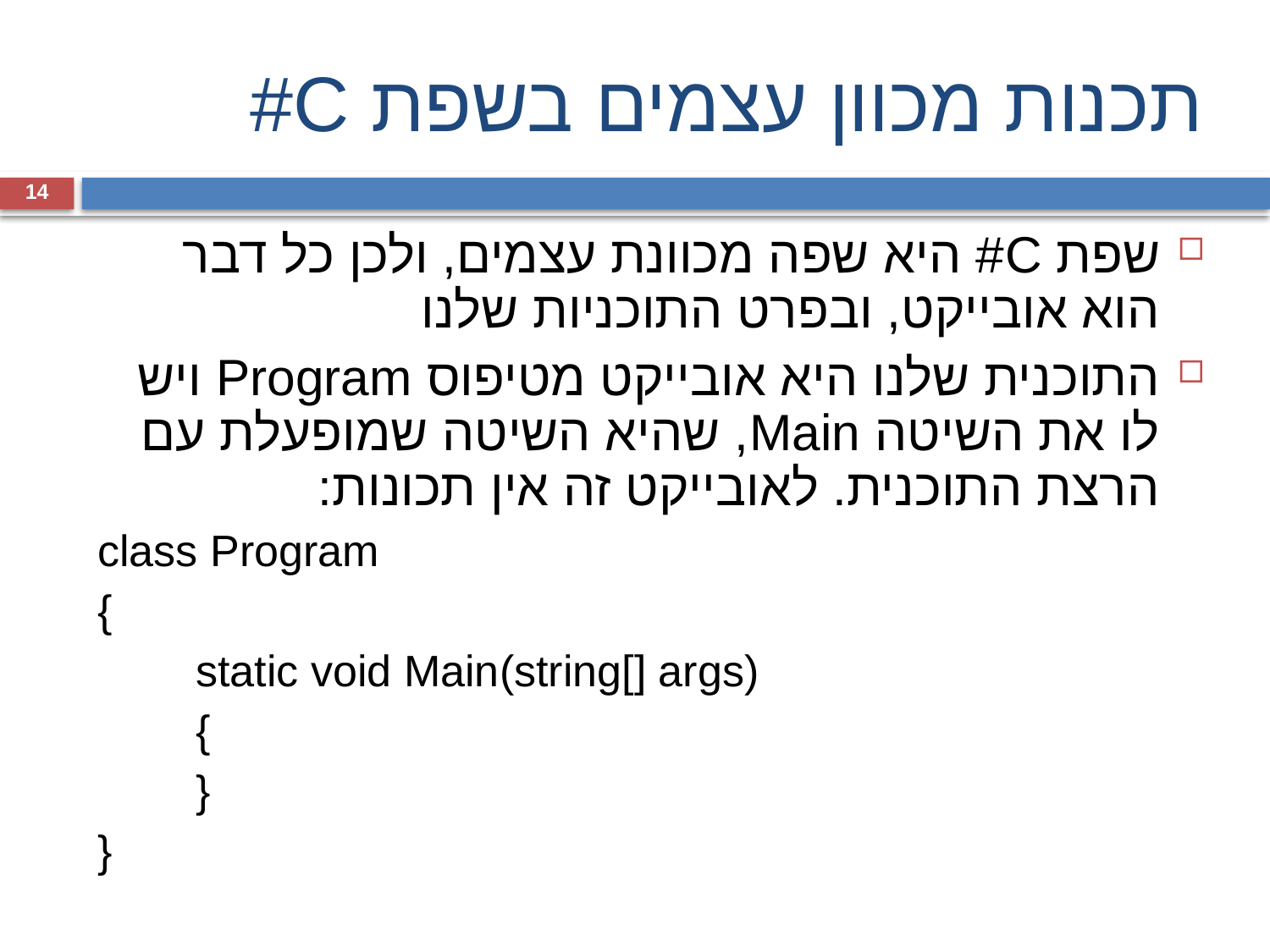

# תכנות מכוון עצמים בשפת C#
14
שפת C# היא שפה מכוונת עצמים, ולכן כל דבר הוא אובייקט, ובפרט התוכניות שלנו
התוכנית שלנו היא אובייקט מטיפוס Program ויש לו את השיטה Main, שהיא השיטה שמופעלת עם הרצת התוכנית. לאובייקט זה אין תכונות:
class Program
{
        static void Main(string[] args)
        {
        }
}